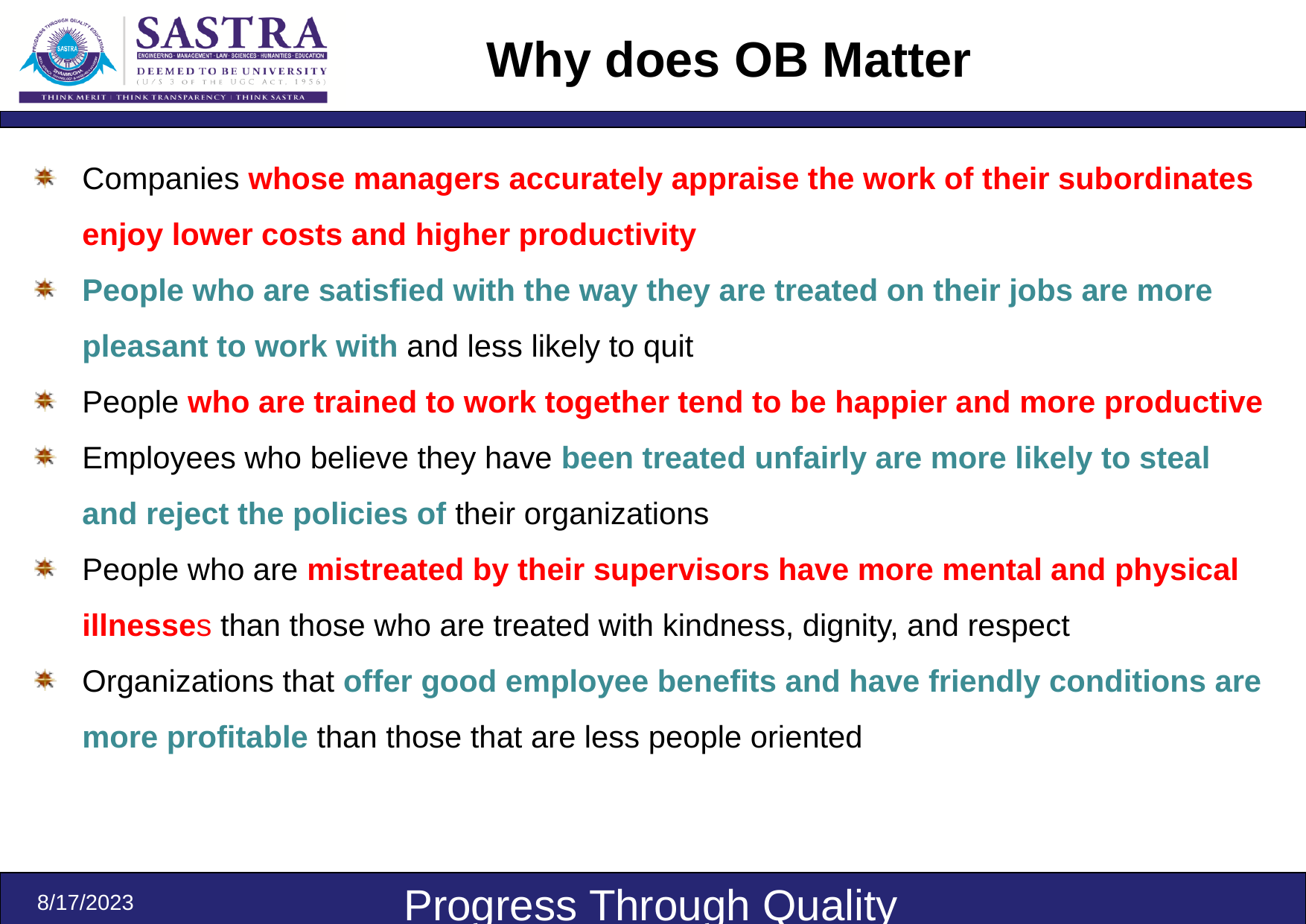

# Why does OB Matter
Companies whose managers accurately appraise the work of their subordinates enjoy lower costs and higher productivity
People who are satisfied with the way they are treated on their jobs are more pleasant to work with and less likely to quit
People who are trained to work together tend to be happier and more productive
Employees who believe they have been treated unfairly are more likely to steal and reject the policies of their organizations
People who are mistreated by their supervisors have more mental and physical illnesses than those who are treated with kindness, dignity, and respect
Organizations that offer good employee benefits and have friendly conditions are more profitable than those that are less people oriented

8/17/2023